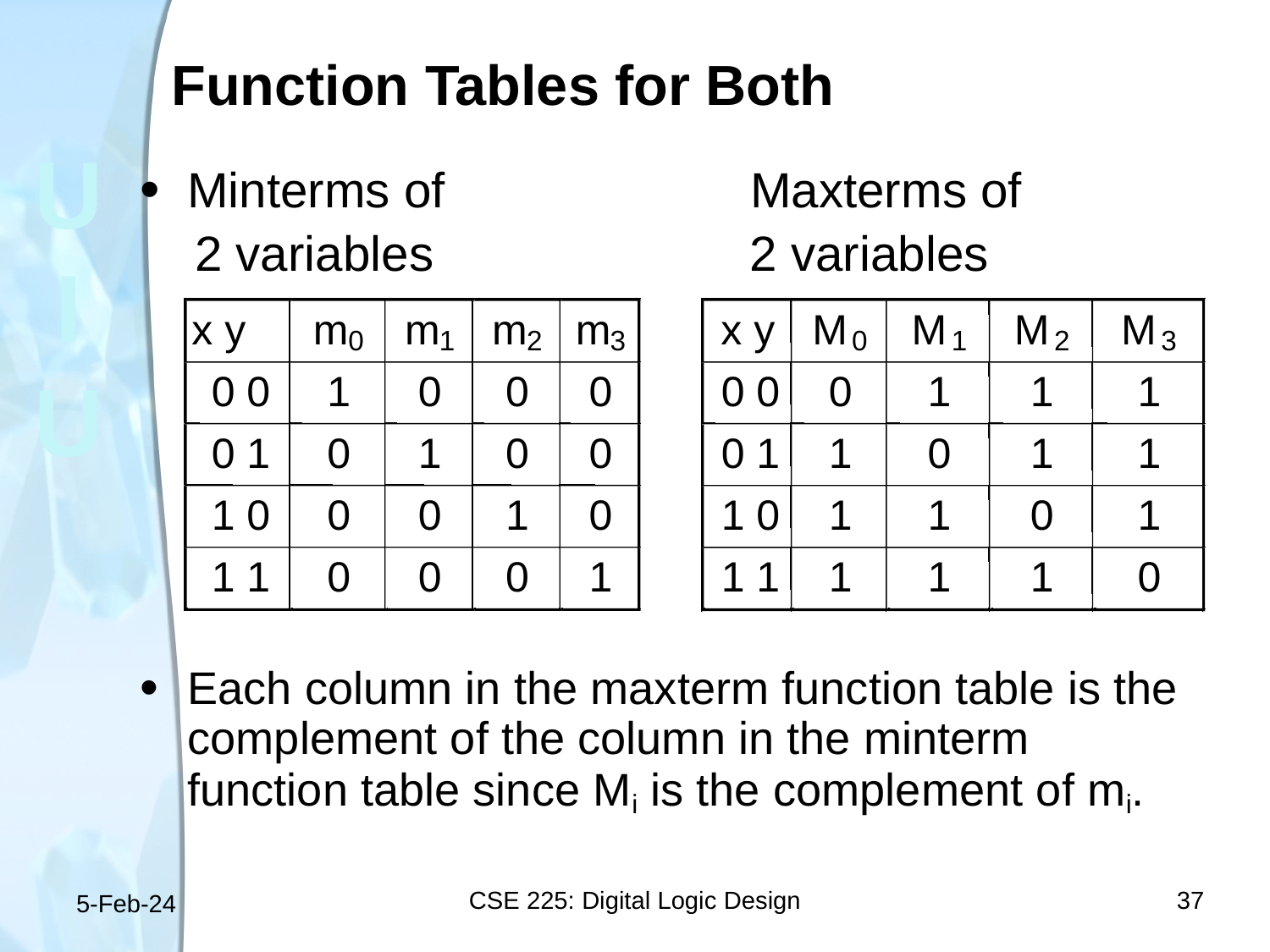

# Function Tables for Both
Minterms of		    Maxterms of
    2 variables                       2 variables

Each column in the maxterm function table is the complement of the column in the minterm function table since Mi is the complement of mi.

x y

M

M

M

M

0
1
2
3

0 0

0

1

1

1

0 1

1

0

1

1

1 0

1

1

0

1

1 1

1

1

1

0

x y

m

m

m

m

0
1
2
3

0 0

1

0

0

0

0 1

0

1

0

0

1 0

0

0

1

0

1 1

0

0

0

1

CSE 225: Digital Logic Design
37
5-Feb-24